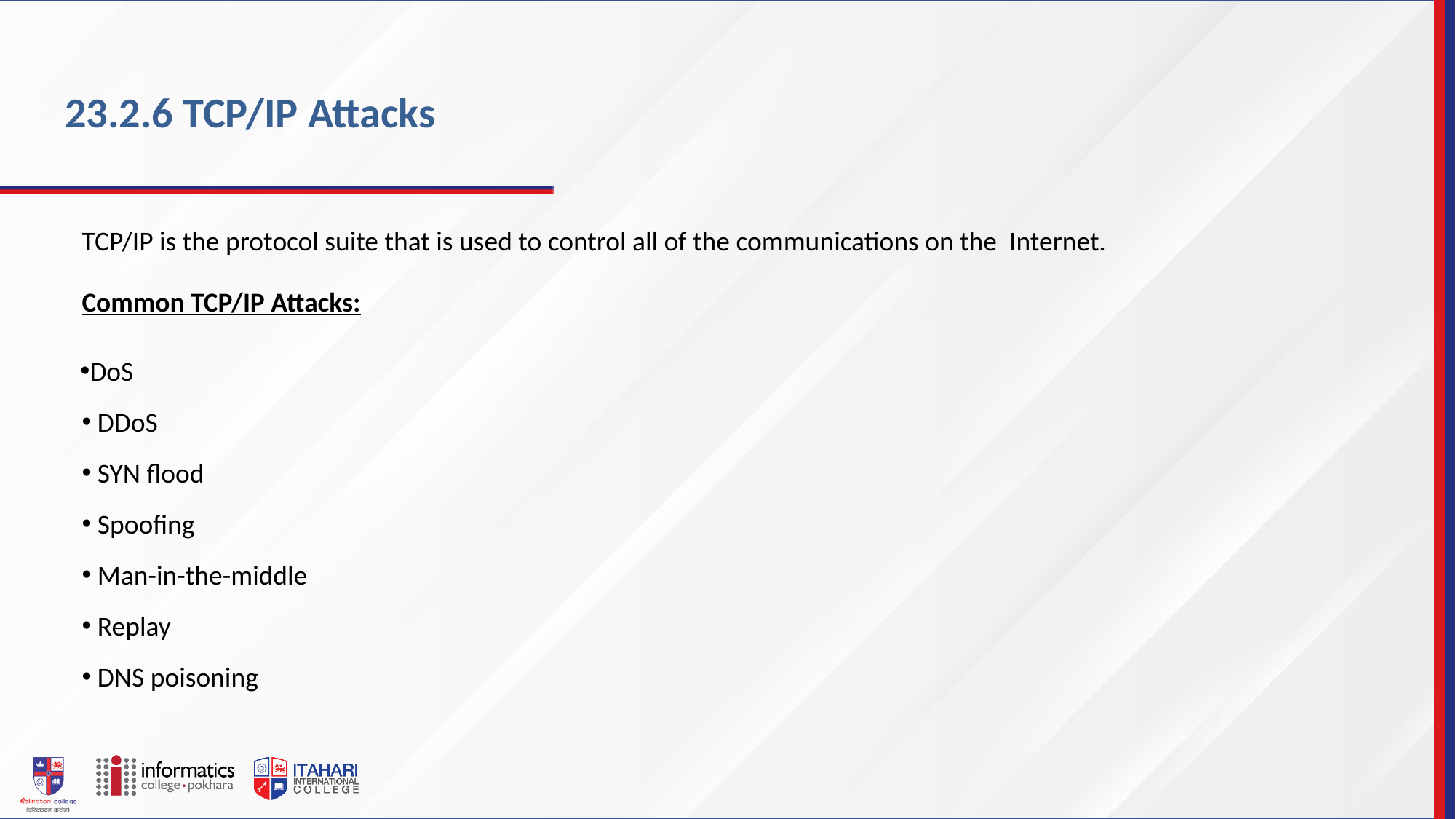

23.2.6 TCP/IP Attacks
TCP/IP is the protocol suite that is used to control all of the communications on the  Internet.

Common TCP/IP Attacks:
DoS
DDoS
SYN flood
Spoofing
Man-in-the-middle
Replay
DNS poisoning